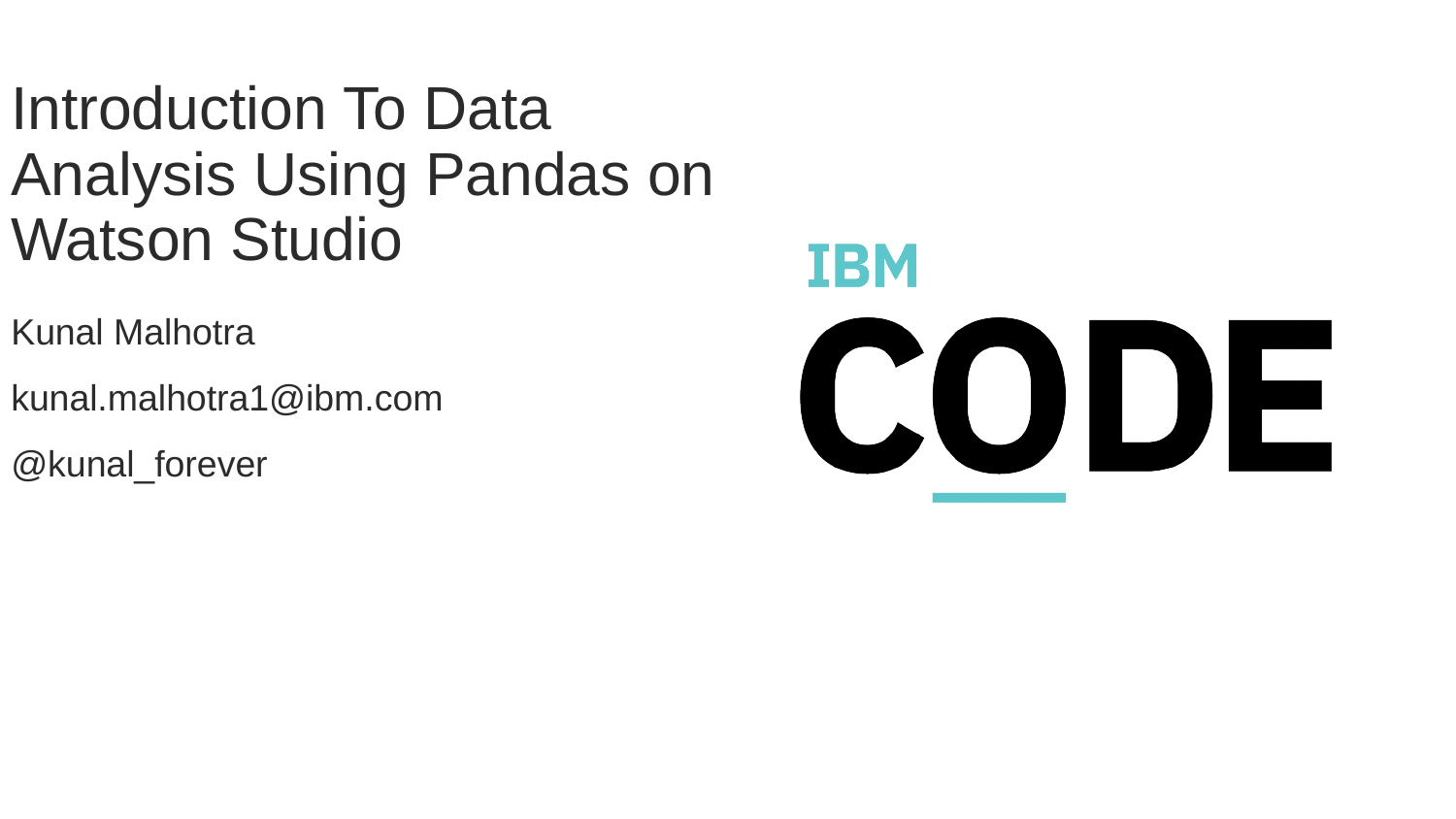

# Introduction To Data Analysis Using Pandas on Watson Studio
Kunal Malhotra
kunal.malhotra1@ibm.com
@kunal_forever